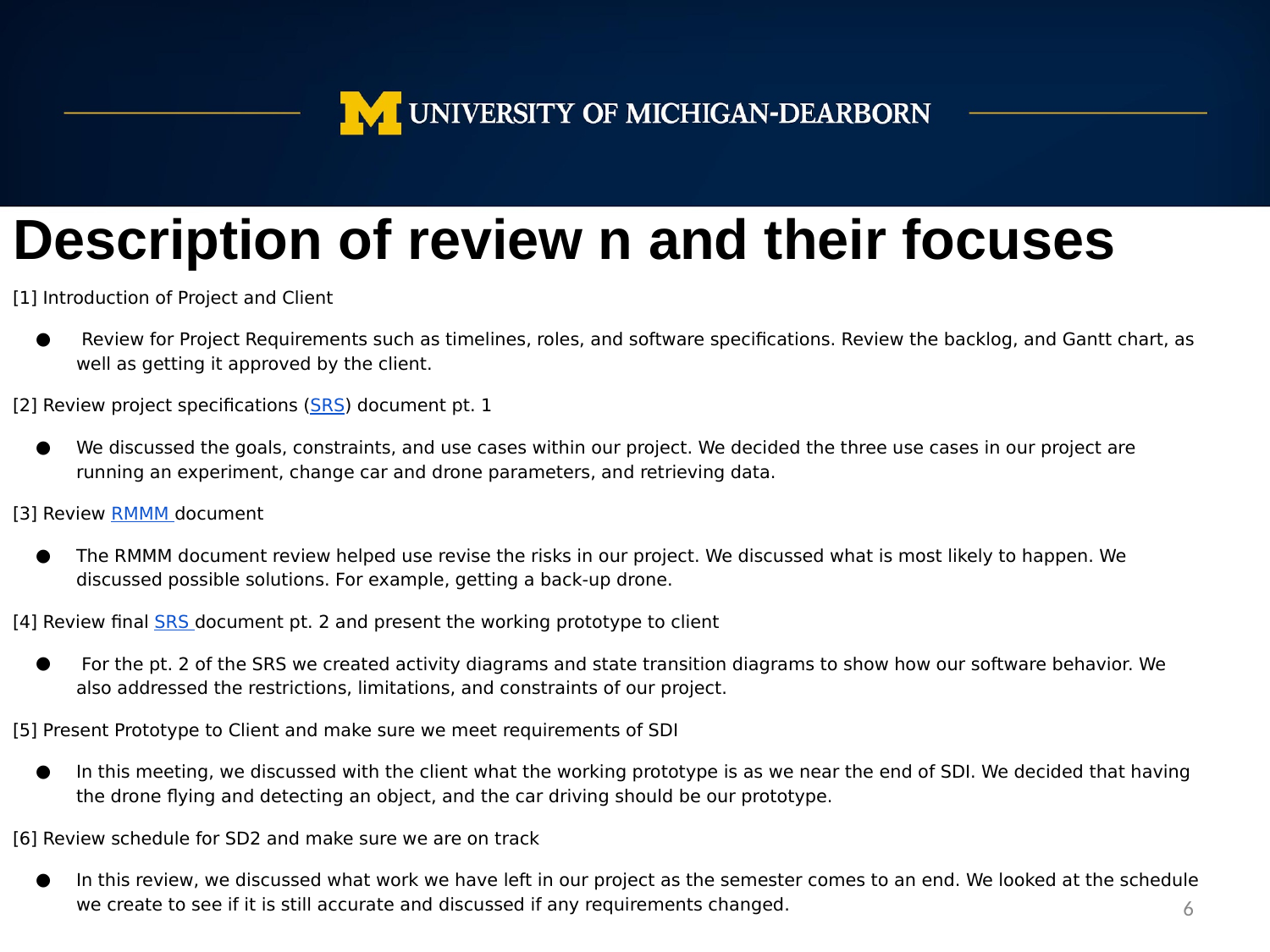

Description of review n and their focuses
[1] Introduction of Project and Client
 Review for Project Requirements such as timelines, roles, and software specifications. Review the backlog, and Gantt chart, as well as getting it approved by the client.
[2] Review project specifications (SRS) document pt. 1
We discussed the goals, constraints, and use cases within our project. We decided the three use cases in our project are running an experiment, change car and drone parameters, and retrieving data.
[3] Review RMMM document
The RMMM document review helped use revise the risks in our project. We discussed what is most likely to happen. We discussed possible solutions. For example, getting a back-up drone.
[4] Review final SRS document pt. 2 and present the working prototype to client
 For the pt. 2 of the SRS we created activity diagrams and state transition diagrams to show how our software behavior. We also addressed the restrictions, limitations, and constraints of our project.
[5] Present Prototype to Client and make sure we meet requirements of SDI
In this meeting, we discussed with the client what the working prototype is as we near the end of SDI. We decided that having the drone flying and detecting an object, and the car driving should be our prototype.
[6] Review schedule for SD2 and make sure we are on track
In this review, we discussed what work we have left in our project as the semester comes to an end. We looked at the schedule we create to see if it is still accurate and discussed if any requirements changed.

6